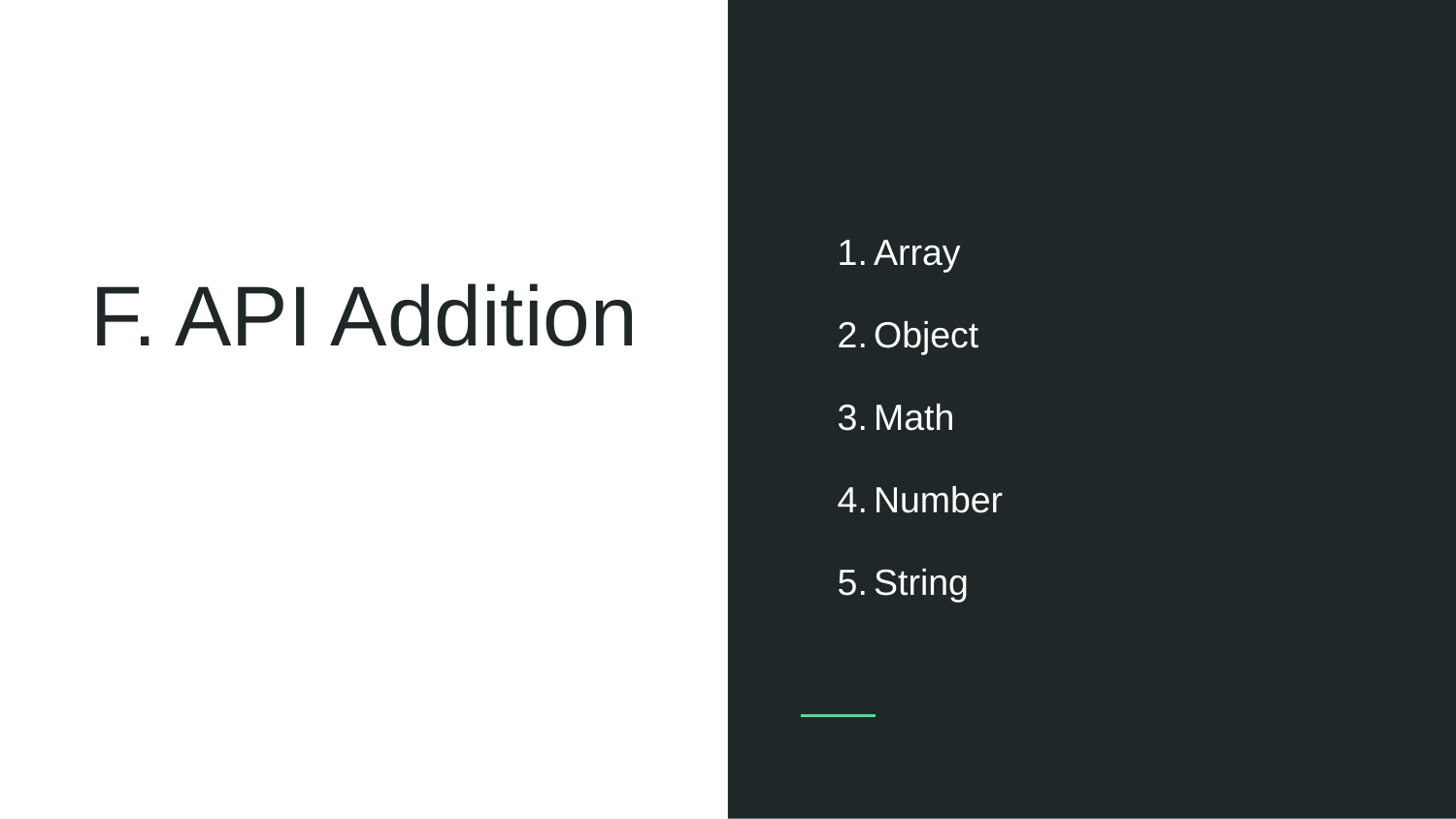

Array
Object
Math
Number
String
# F. API Addition